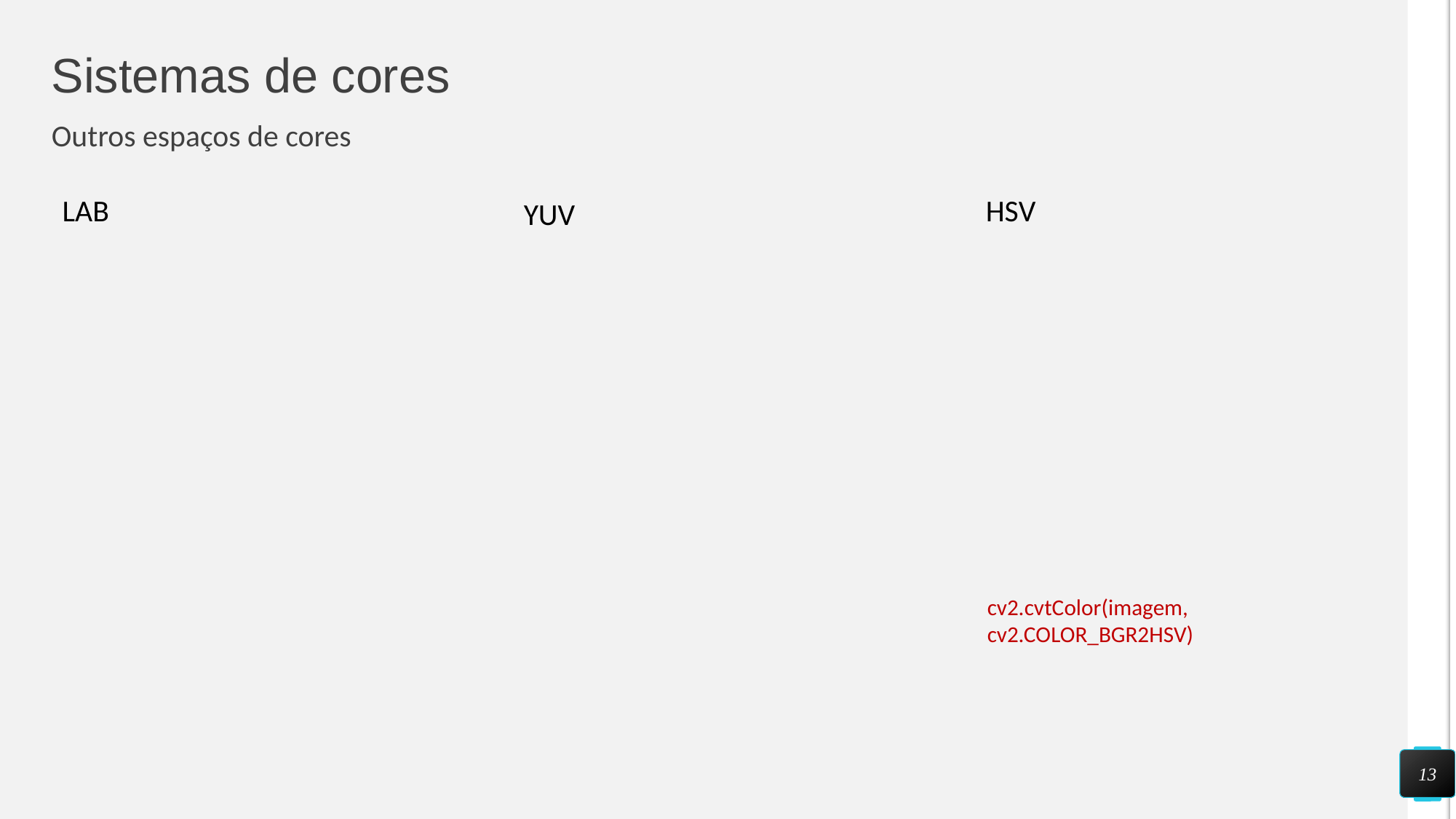

# Sistemas de cores
Outros espaços de cores

LAB
HSV
YUV
cv2.cvtColor(imagem, cv2.COLOR_BGR2HSV)
13